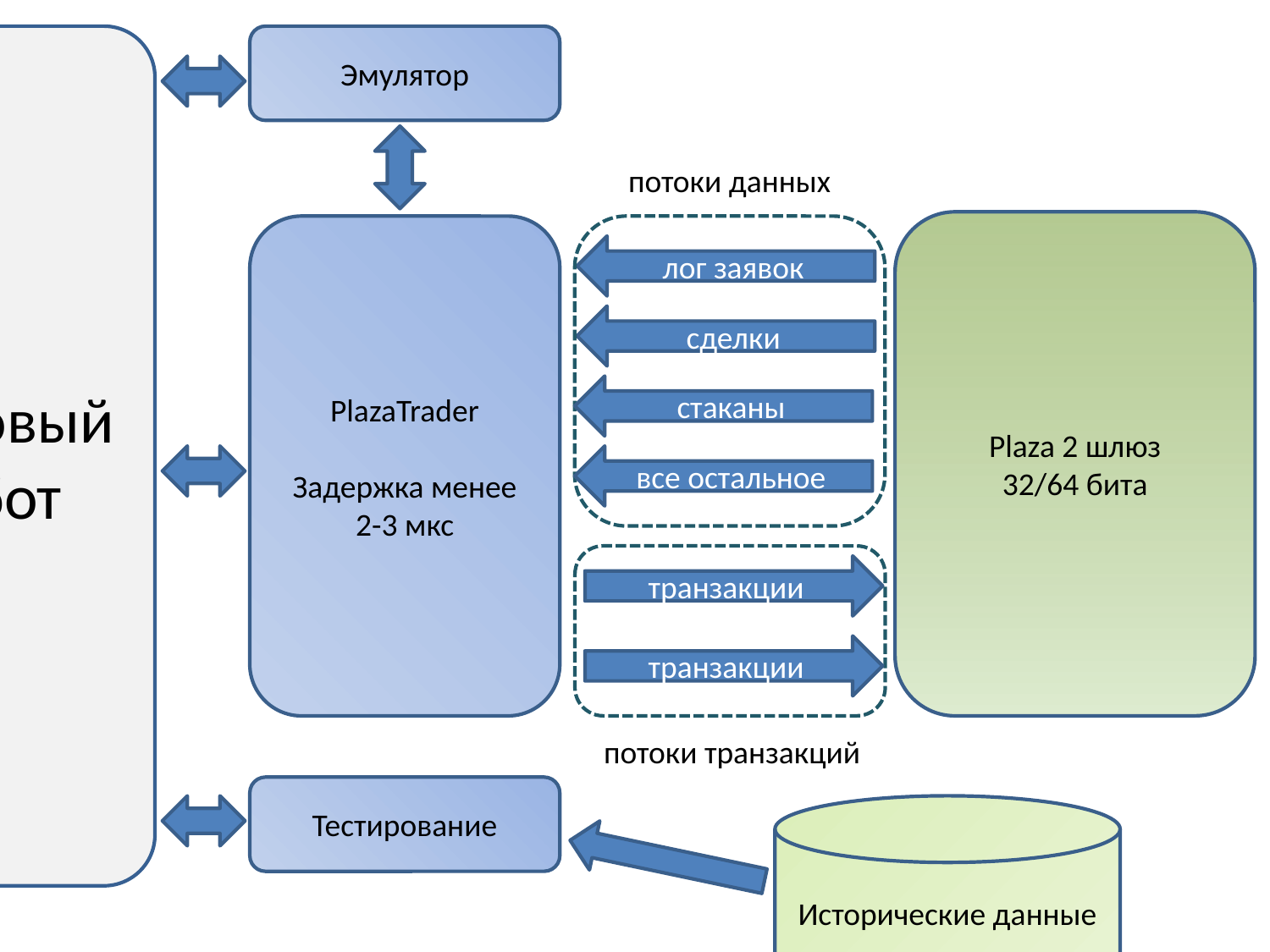

Торговый
   робот
Эмулятор

лог заявок

потоки данных
сделки
Plaza 2 шлюз
32/64 бита
PlazaTrader

Задержка менее 2-3 мкс

стаканы
все остальное

транзакции
транзакции

потоки транзакций
Тестирование

Исторические данные